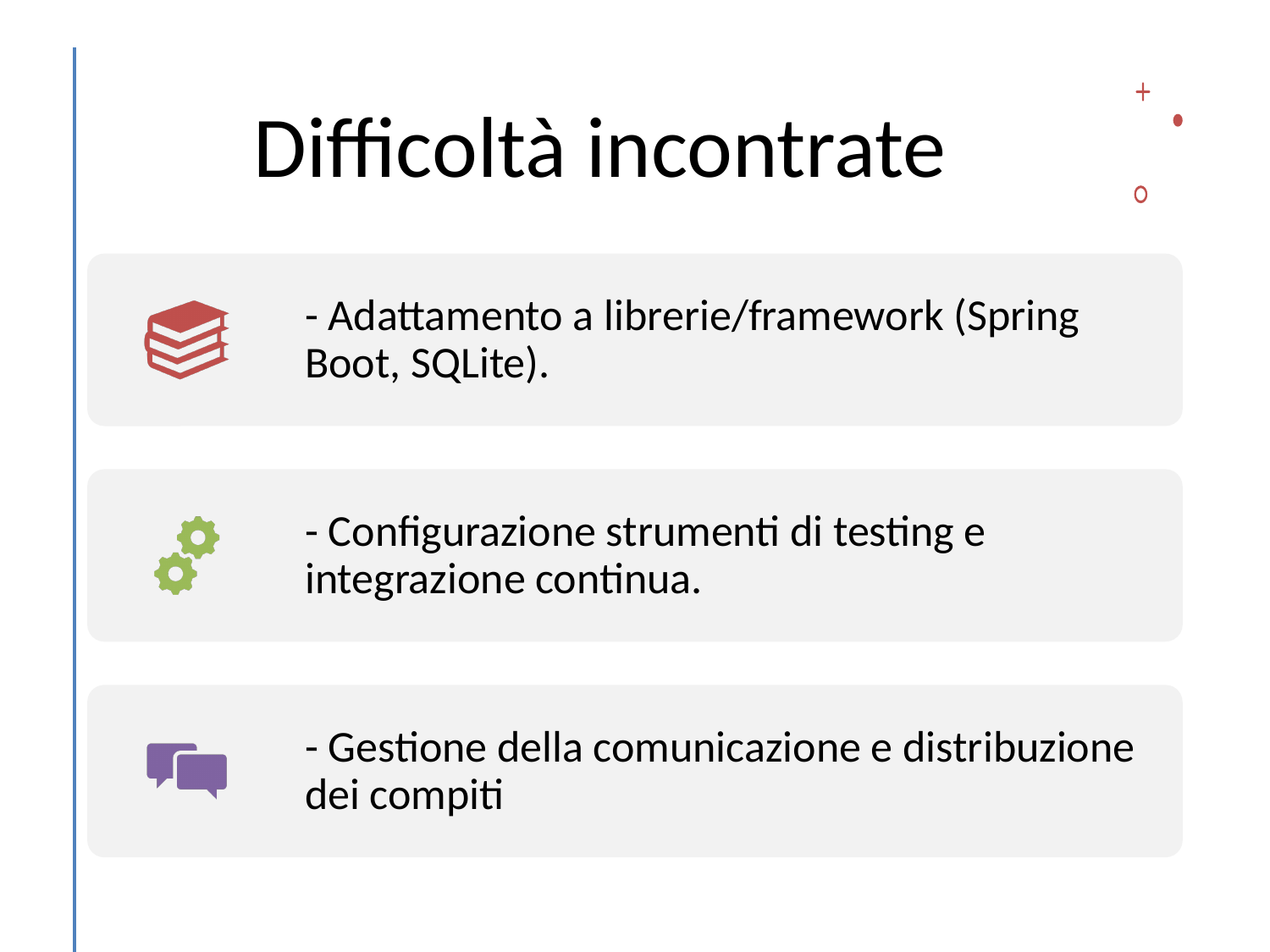

# Difficoltà incontrate

- Adattamento a librerie/framework (Spring Boot, SQLite).
- Configurazione strumenti di testing e integrazione continua.
- Gestione della comunicazione e distribuzione dei compiti